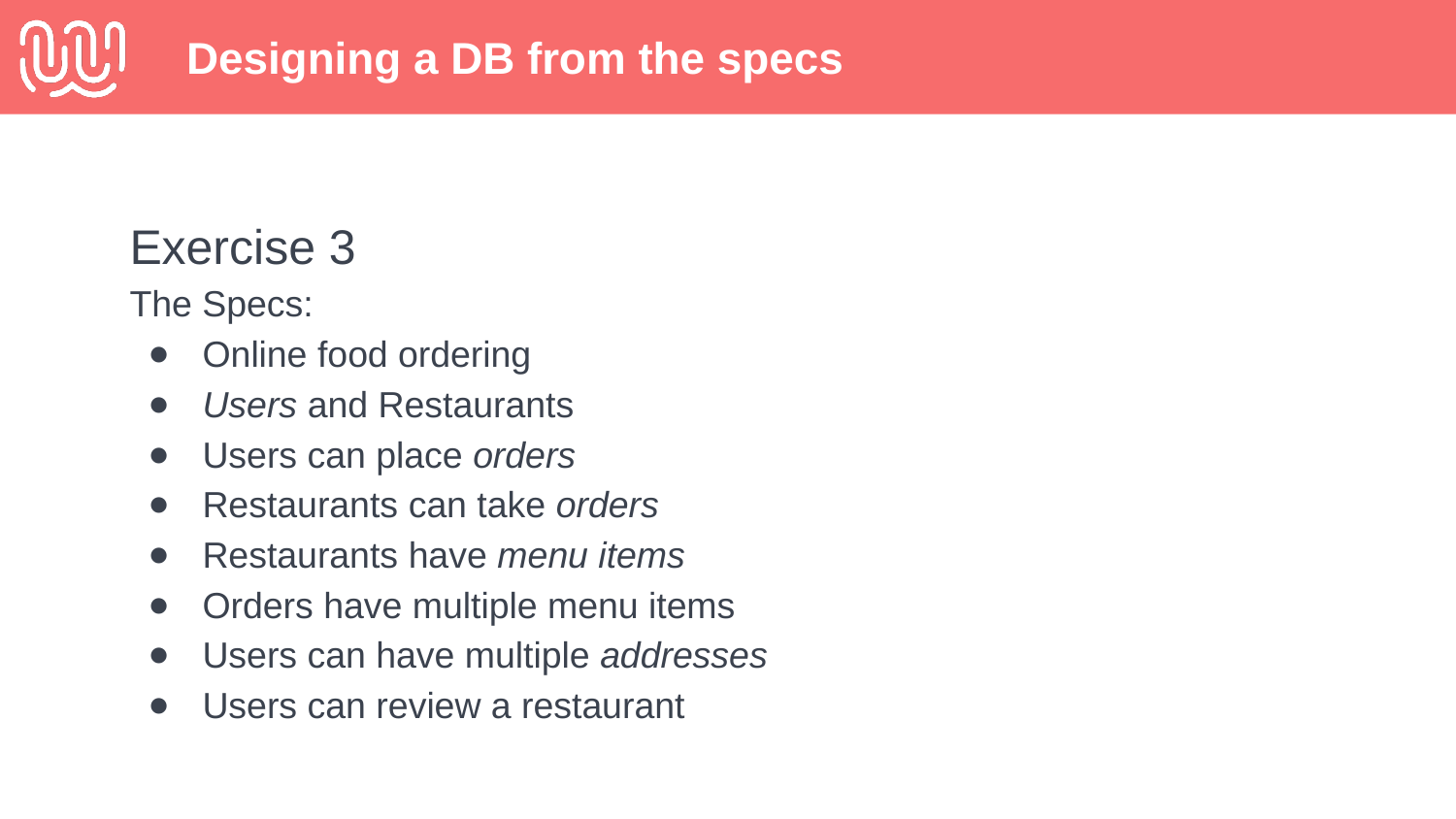

# Designing a DB from the specs
Exercise 3
The Specs:
Online food ordering
Users and Restaurants
Users can place orders
Restaurants can take orders
Restaurants have menu items
Orders have multiple menu items
Users can have multiple addresses
Users can review a restaurant